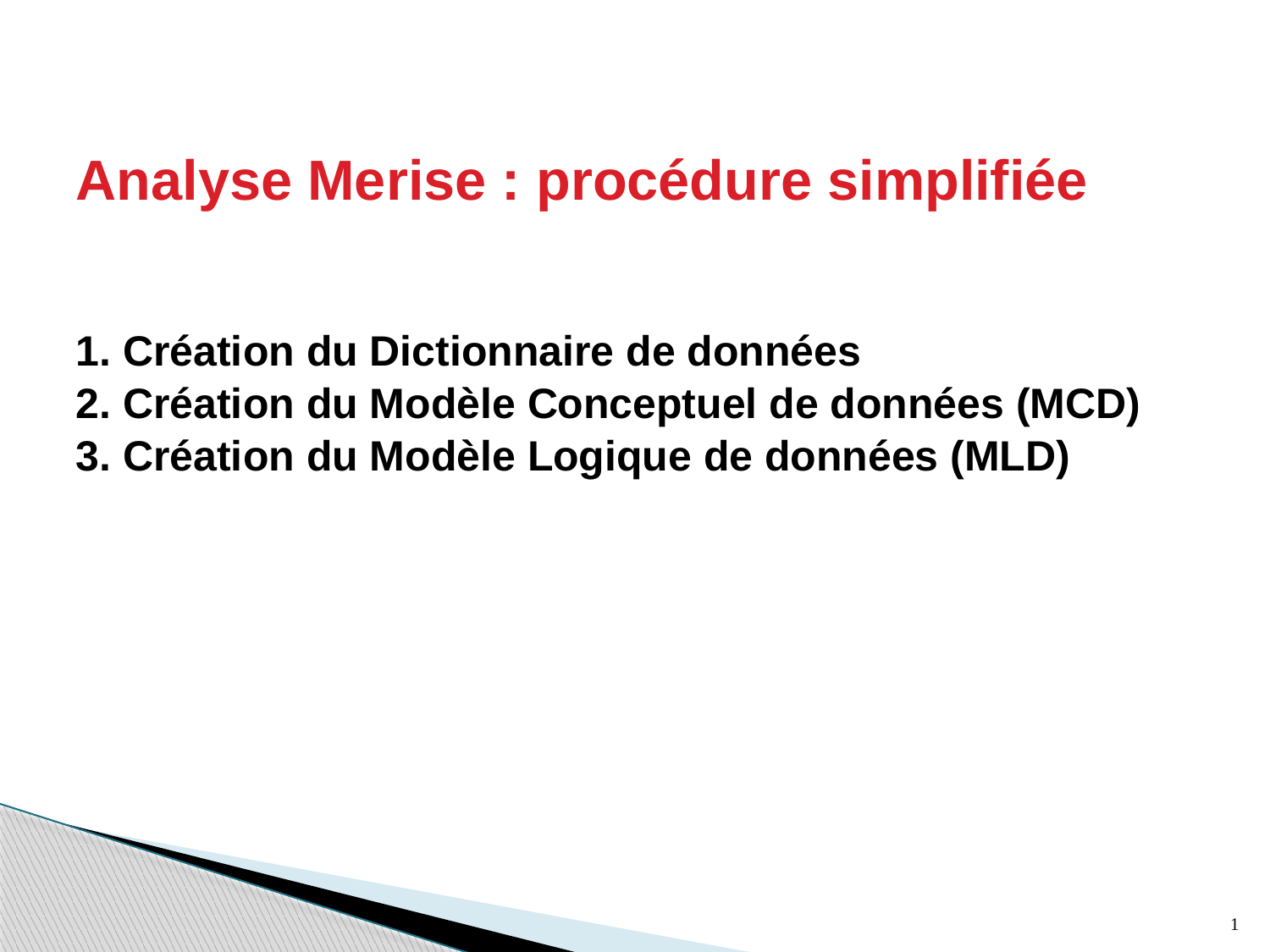

# Analyse Merise : procédure simplifiée
1. Création du Dictionnaire de données
2. Création du Modèle Conceptuel de données (MCD)
3. Création du Modèle Logique de données (MLD)

1